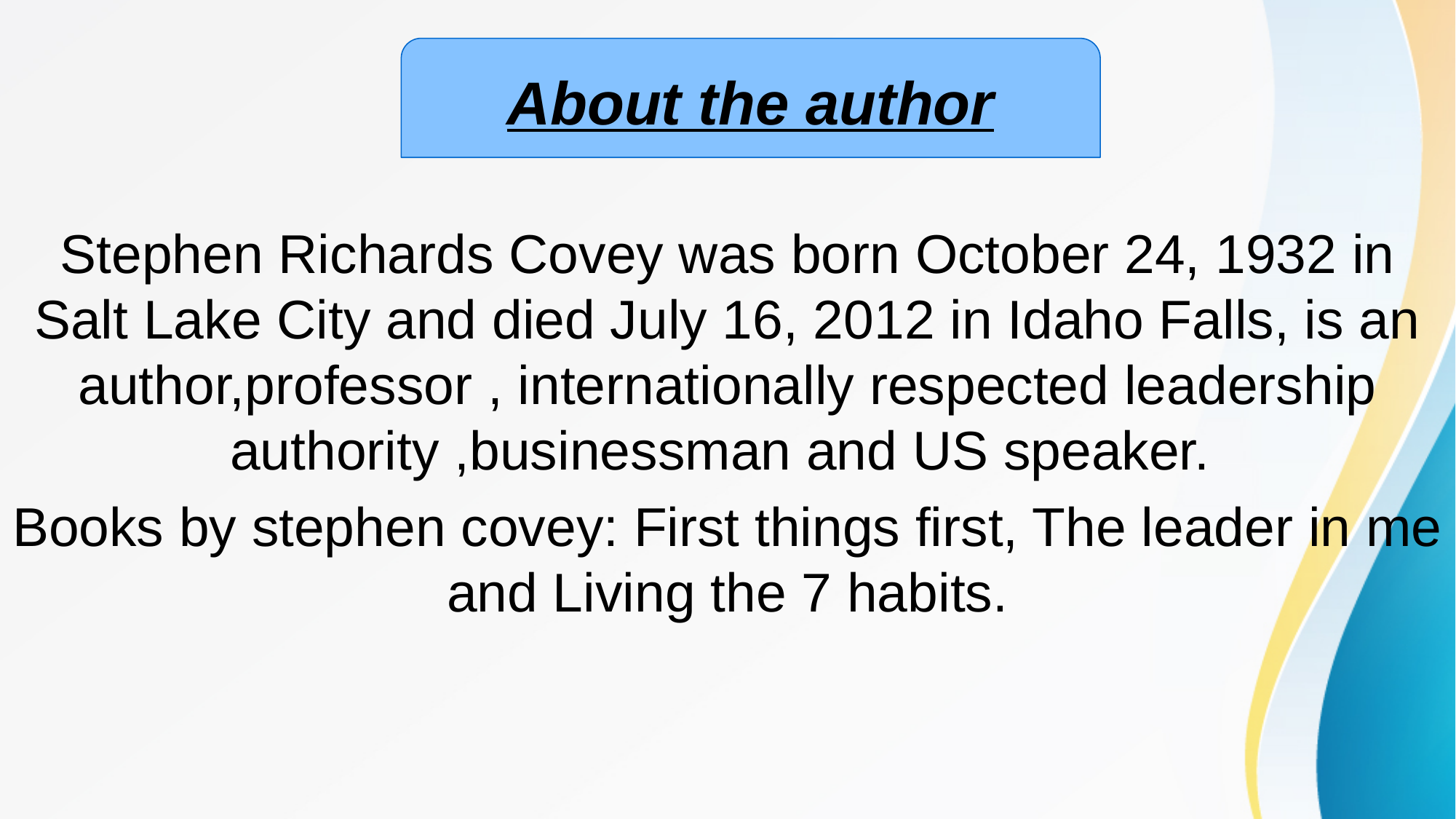

Stephen Richards Covey was born October 24, 1932 in Salt Lake City and died July 16, 2012 in Idaho Falls, is an author,professor , internationally respected leadership authority ,businessman and US speaker.
Books by stephen covey: First things first, The leader in me and Living the 7 habits.

About the author